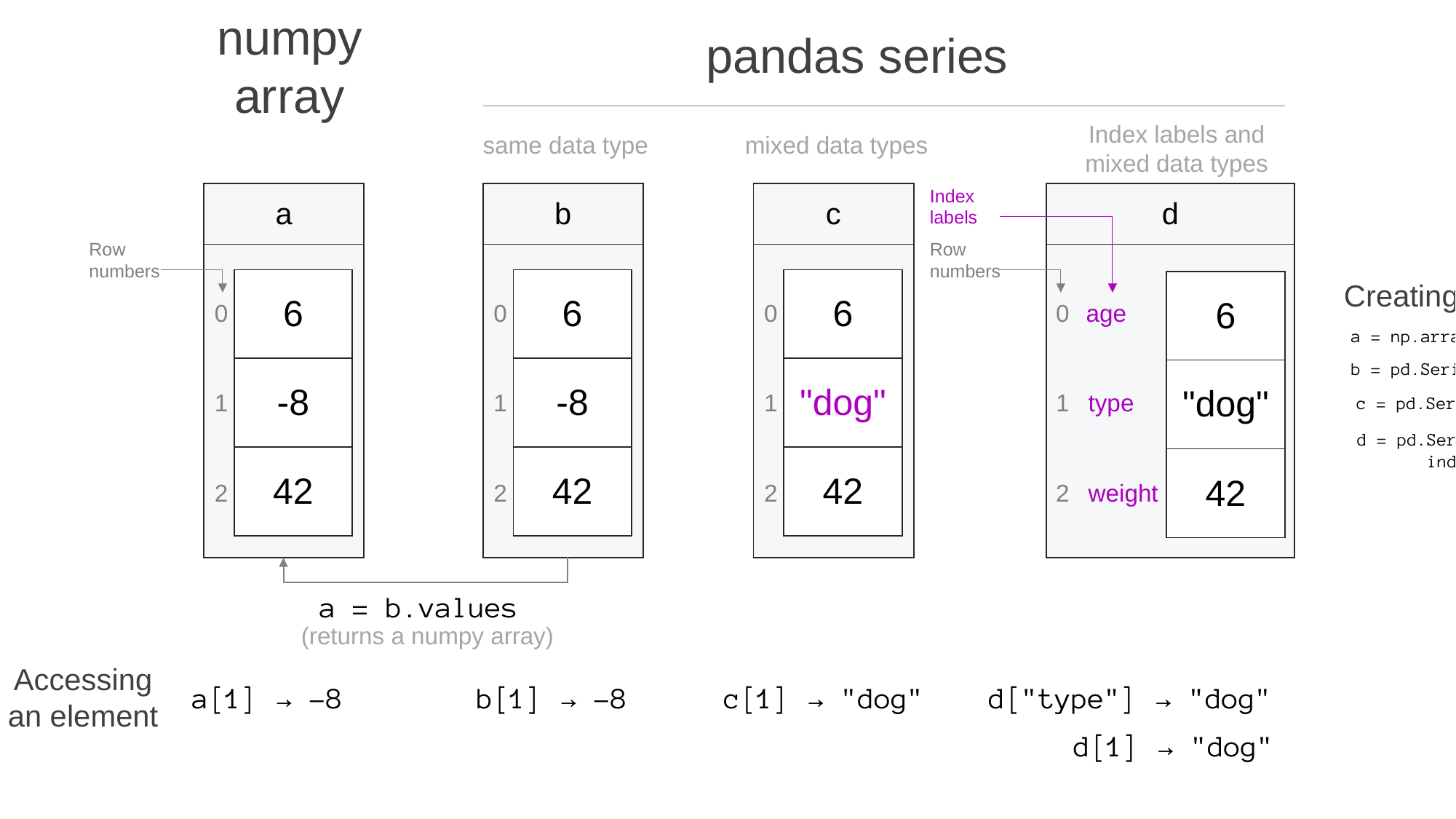

numpy array
pandas series
Index labels and mixed data types
same data type
mixed data types
Index labels
| a |
| --- |
|  |
| b |
| --- |
|  |
| c |
| --- |
|  |
| d |
| --- |
|  |
Row numbers
Row numbers
| 6 |
| --- |
| -8 |
| 42 |
| 6 |
| --- |
| -8 |
| 42 |
| 6 |
| --- |
| "dog" |
| 42 |
Creating each array
| 6 |
| --- |
| "dog" |
| 42 |
0
0
0
0
age
a = np.array([6,-8,42])
b = pd.Series([6,-8,42])
1
1
1
1
type
c = pd.Series([6,"dog",42])
d = pd.Series([6,"dog",42],
       index=["age","type","weight"])
2
2
2
2
weight

a = b.values
(returns a numpy array)
Accessing an element
a[1] → -8
b[1] → -8
c[1] → "dog"
d["type"] → "dog"
d[1] → "dog"